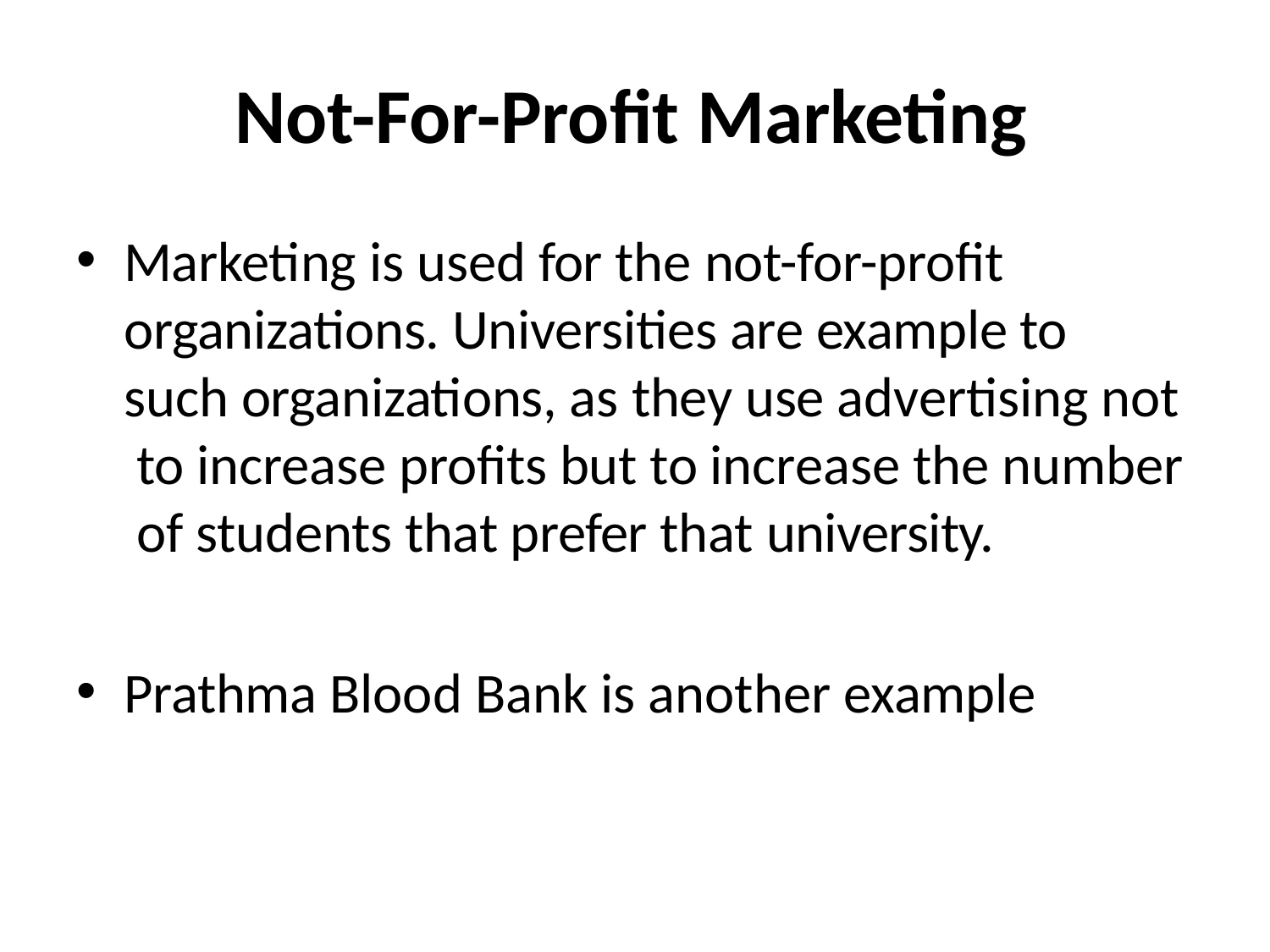

# Not-For-Profit Marketing
Marketing is used for the not-for-profit  organizations. Universities are example to  such organizations, as they use advertising not  to increase profits but to increase the number  of students that prefer that university.

Prathma Blood Bank is another example